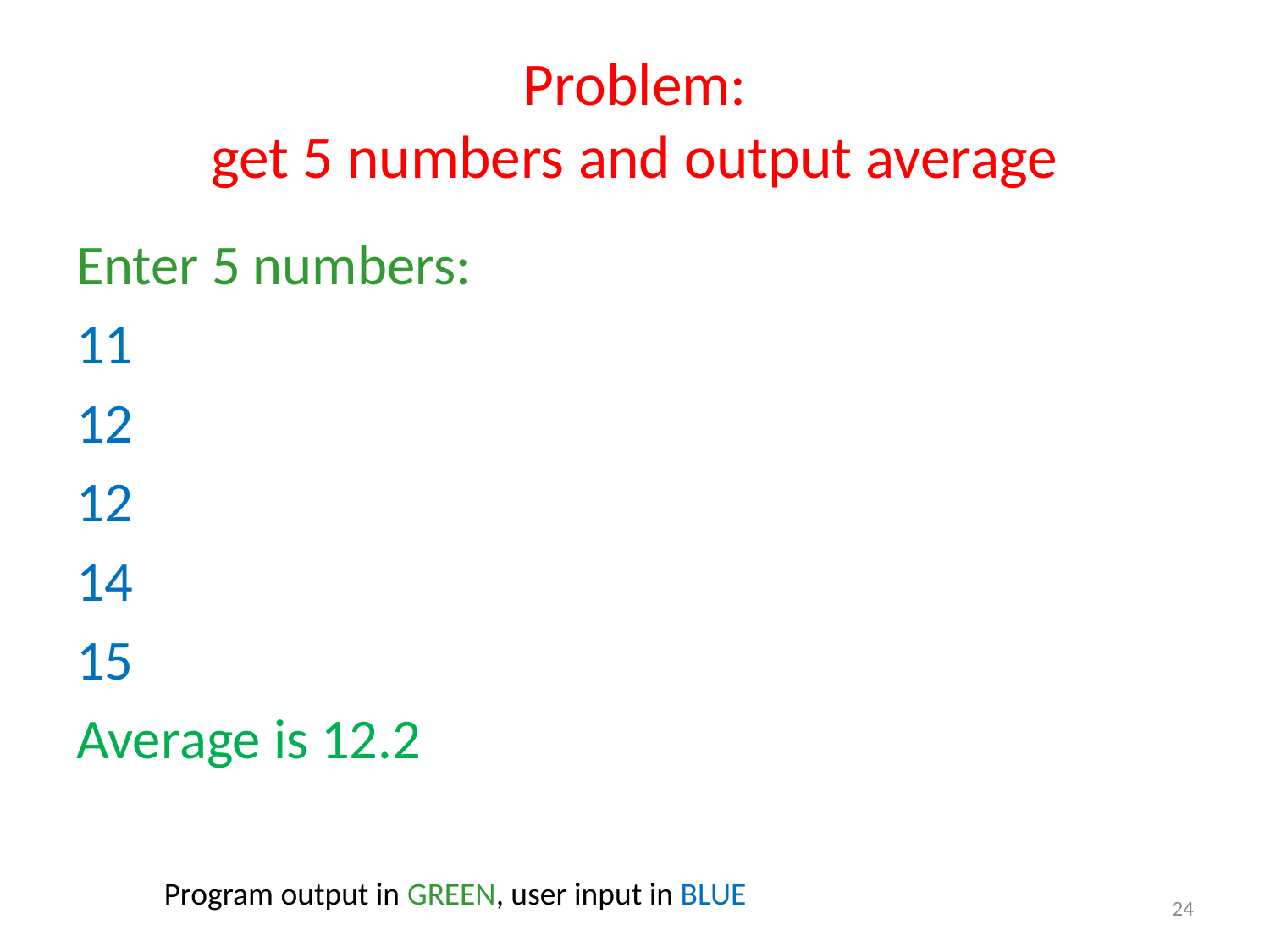

# Problem: get 5 numbers and output average
Enter 5 numbers:
11
12
12
14
15
Average is 12.2
Program output in GREEN, user input in BLUE
24